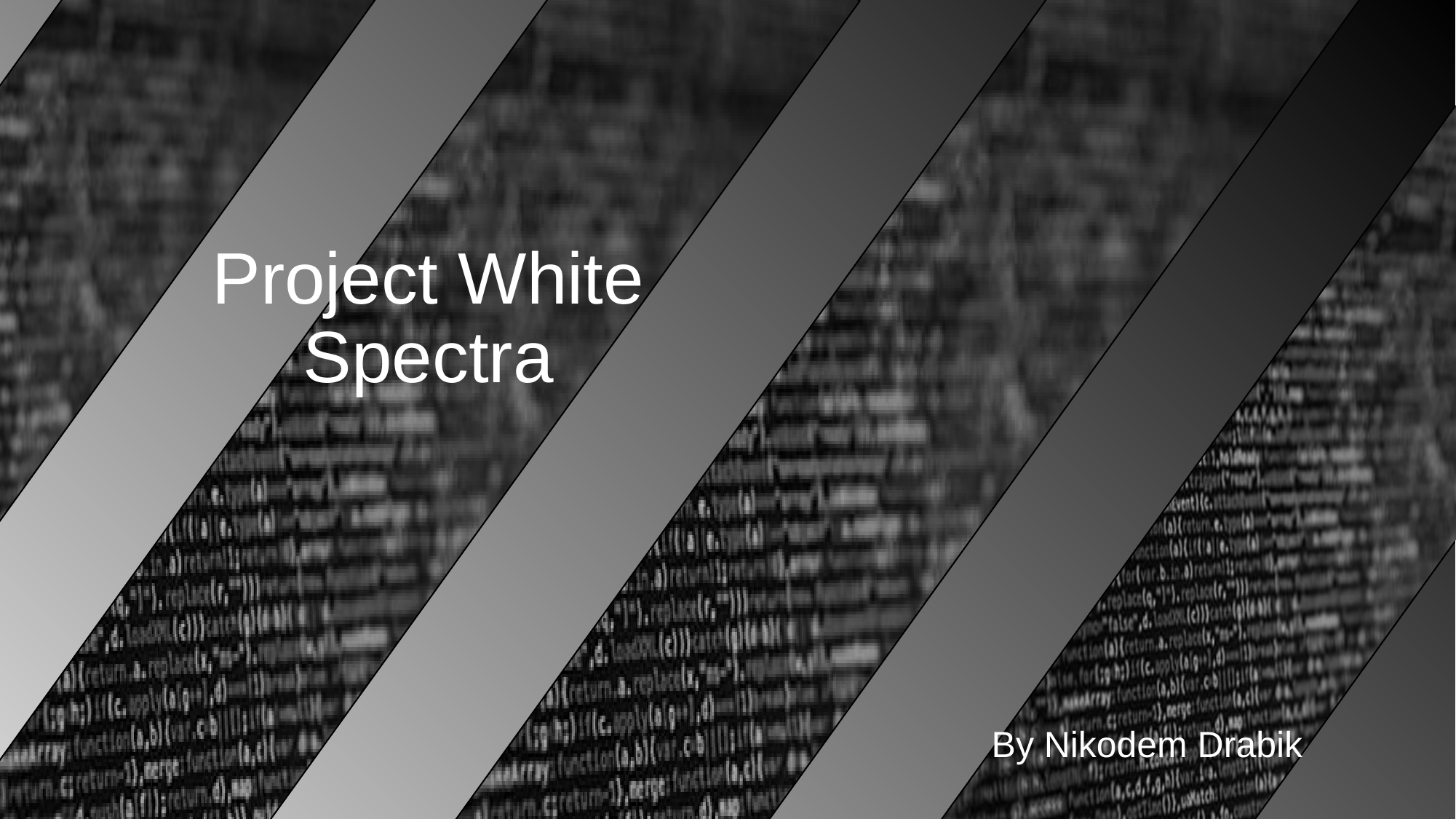

# Project White Spectra
By Nikodem Drabik